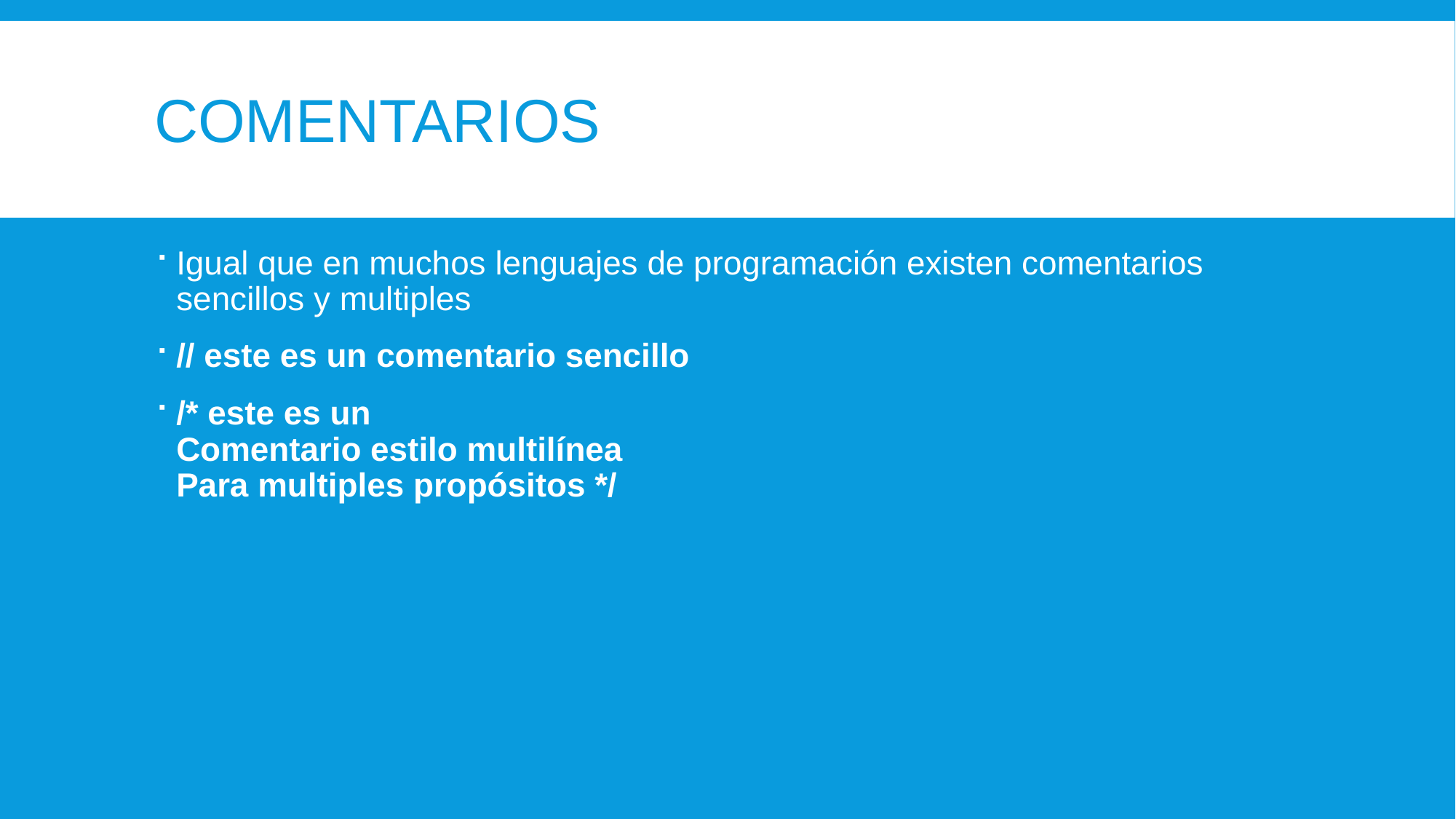

# Comentarios
Igual que en muchos lenguajes de programación existen comentarios sencillos y multiples
// este es un comentario sencillo
/* este es un
Comentario estilo multilínea
Para multiples propósitos */